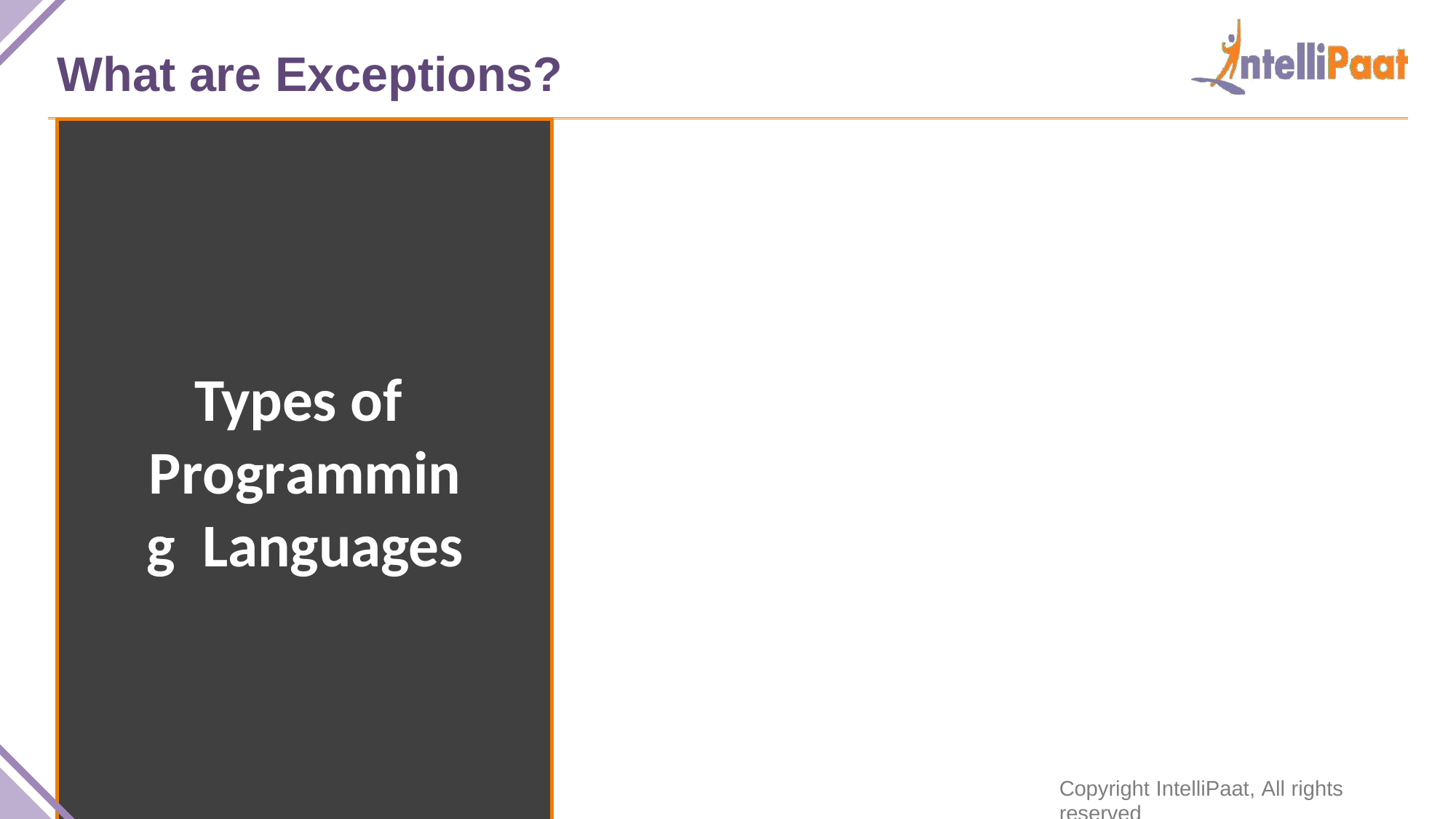

What are Exceptions?
Types of  Programming  Languages

Copyright IntelliPaat, All rights reserved